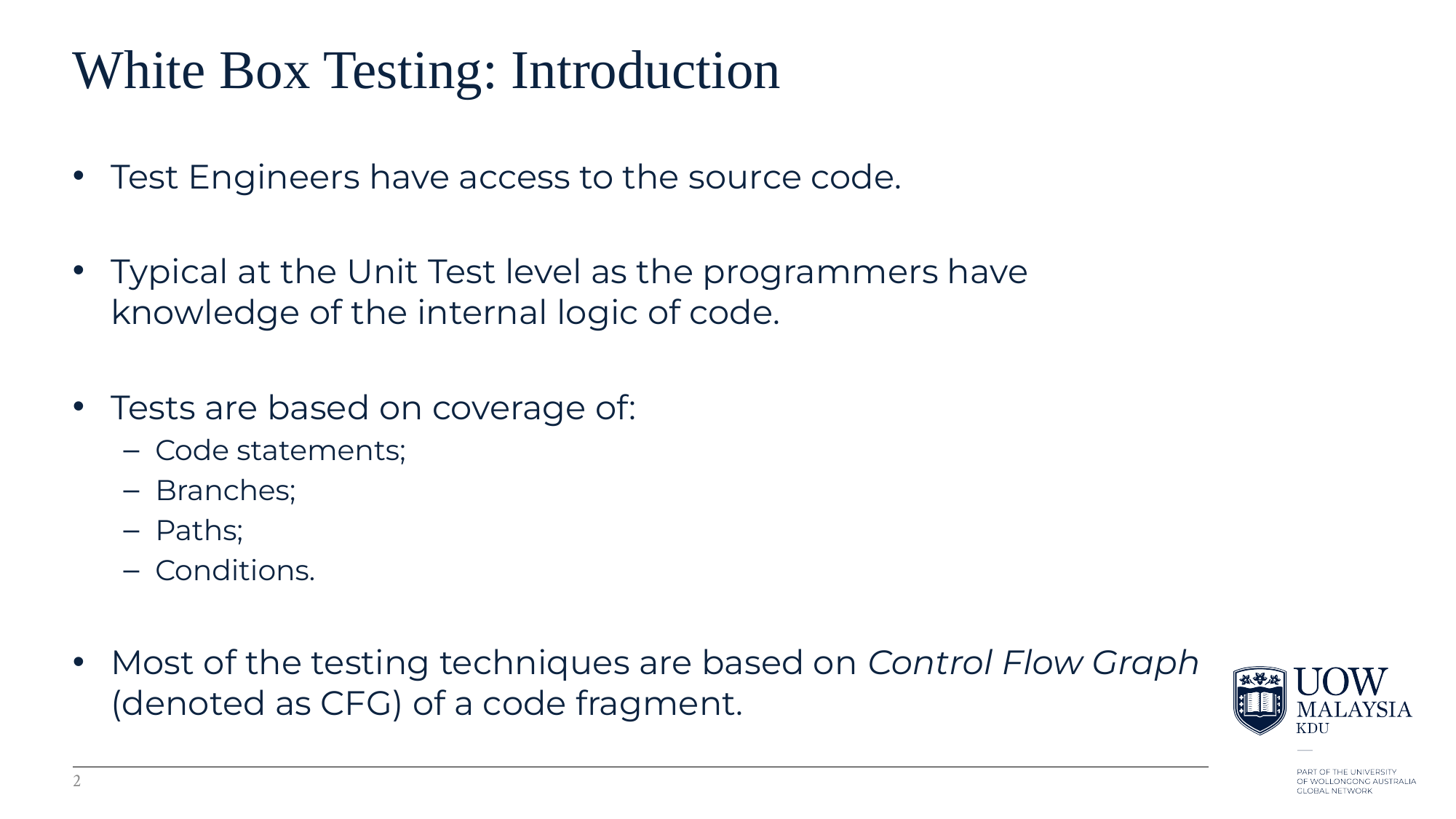

2
# White Box Testing: Introduction
Test Engineers have access to the source code.

Typical at the Unit Test level as the programmers have knowledge of the internal logic of code.

Tests are based on coverage of:
Code statements;
Branches;
Paths;
Conditions.

Most of the testing techniques are based on Control Flow Graph (denoted as CFG) of a code fragment.